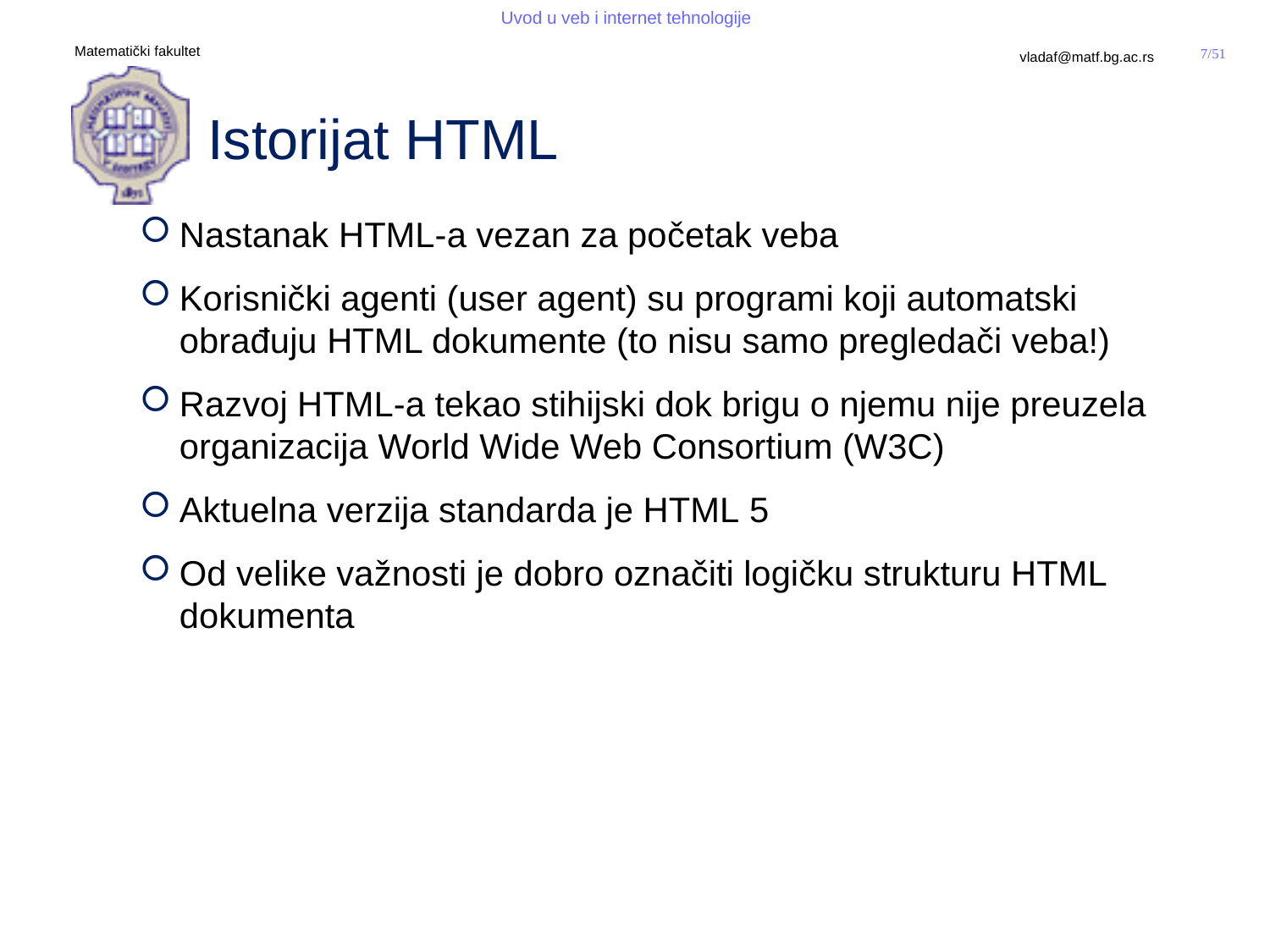

# Istorijat HTML
Nastanak HTML-a vezan za početak veba
Korisnički agenti (user agent) su programi koji automatski obrađuju HTML dokumente (to nisu samo pregledači veba!)
Razvoj HTML-a tekao stihijski dok brigu o njemu nije preuzela organizacija World Wide Web Consortium (W3C)
Aktuelna verzija standarda je HTML 5
Od velike važnosti je dobro označiti logičku strukturu HTML dokumenta